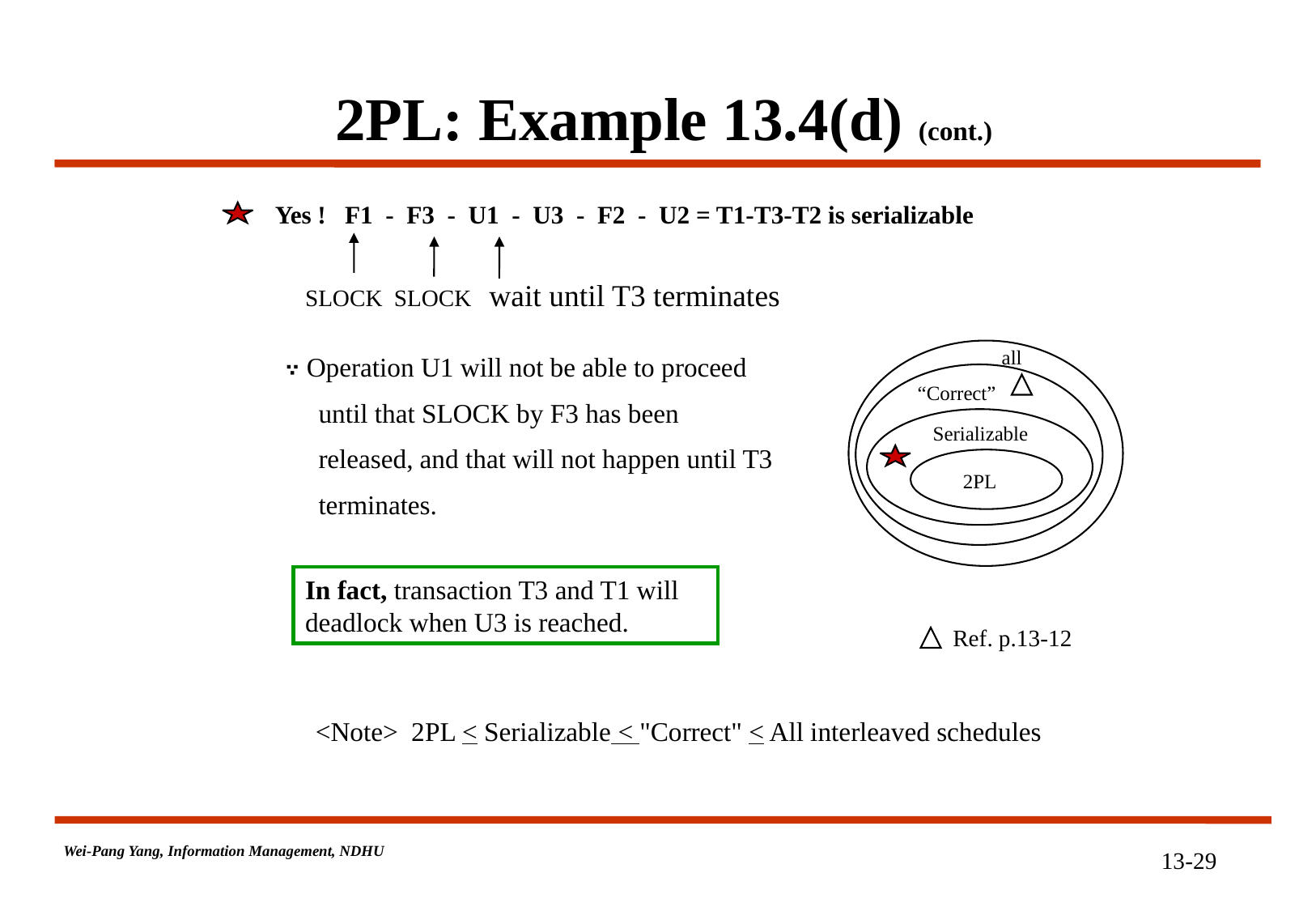

# 2PL: Example 13.4(d) (cont.)
Yes !   F1  -  F3  -  U1  -  U3  -  F2  -  U2 = T1-T3-T2 is serializable

SLOCK  SLOCK   wait until T3 terminates
all

∵ Operation U1 will not be able to proceed
     until that SLOCK by F3 has been
     released, and that will not happen until T3
     terminates.

 “Correct”

Serializable

        2PL
In fact, transaction T3 and T1 will deadlock when U3 is reached.
Ref. p.13-12

<Note>  2PL < Serializable < "Correct" < All interleaved schedules